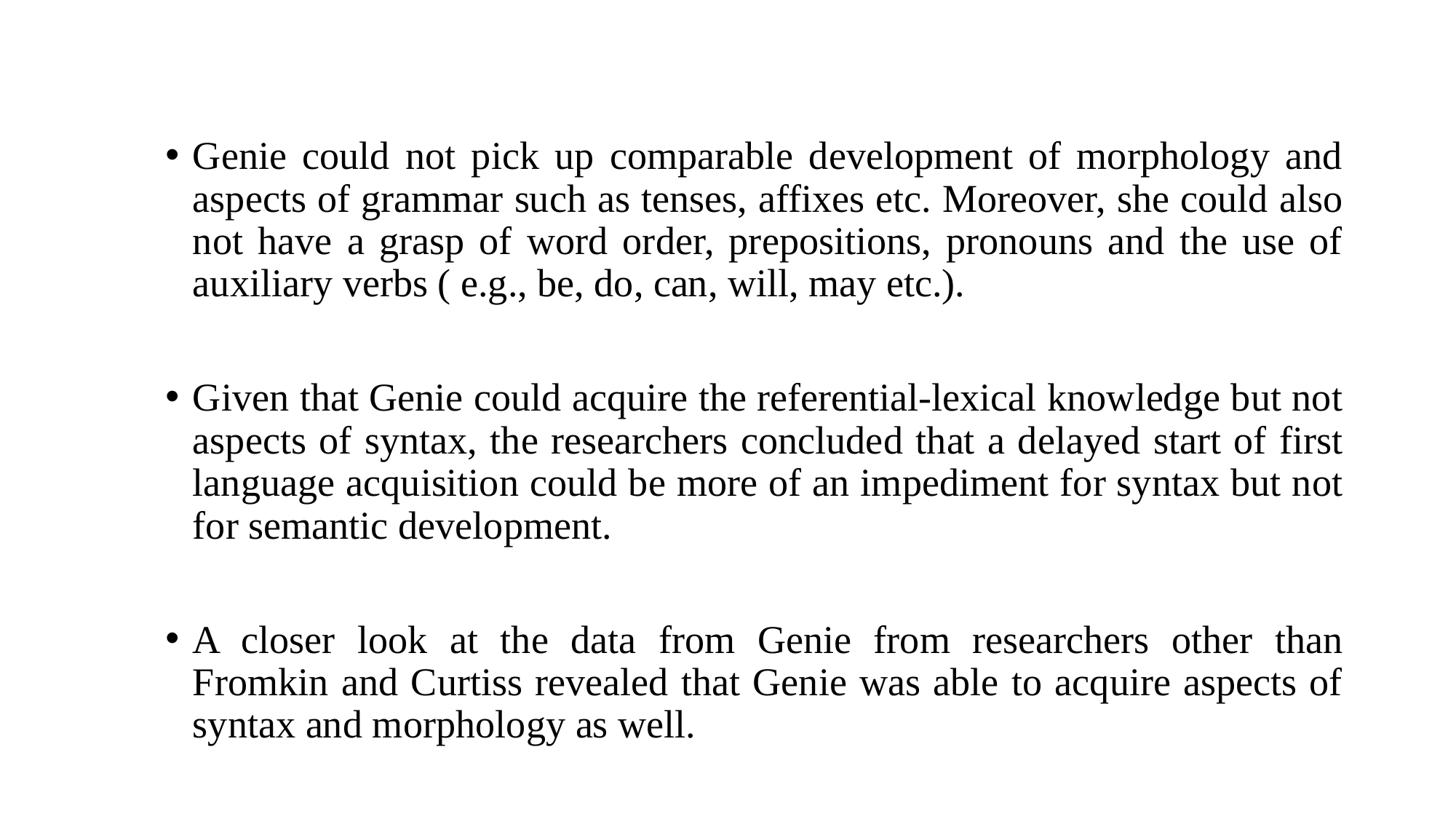

Genie could not pick up comparable development of morphology and aspects of grammar such as tenses, affixes etc. Moreover, she could also not have a grasp of word order, prepositions, pronouns and the use of auxiliary verbs ( e.g., be, do, can, will, may etc.).

Given that Genie could acquire the referential-lexical knowledge but not aspects of syntax, the researchers concluded that a delayed start of first language acquisition could be more of an impediment for syntax but not for semantic development.

A closer look at the data from Genie from researchers other than Fromkin and Curtiss revealed that Genie was able to acquire aspects of syntax and morphology as well.